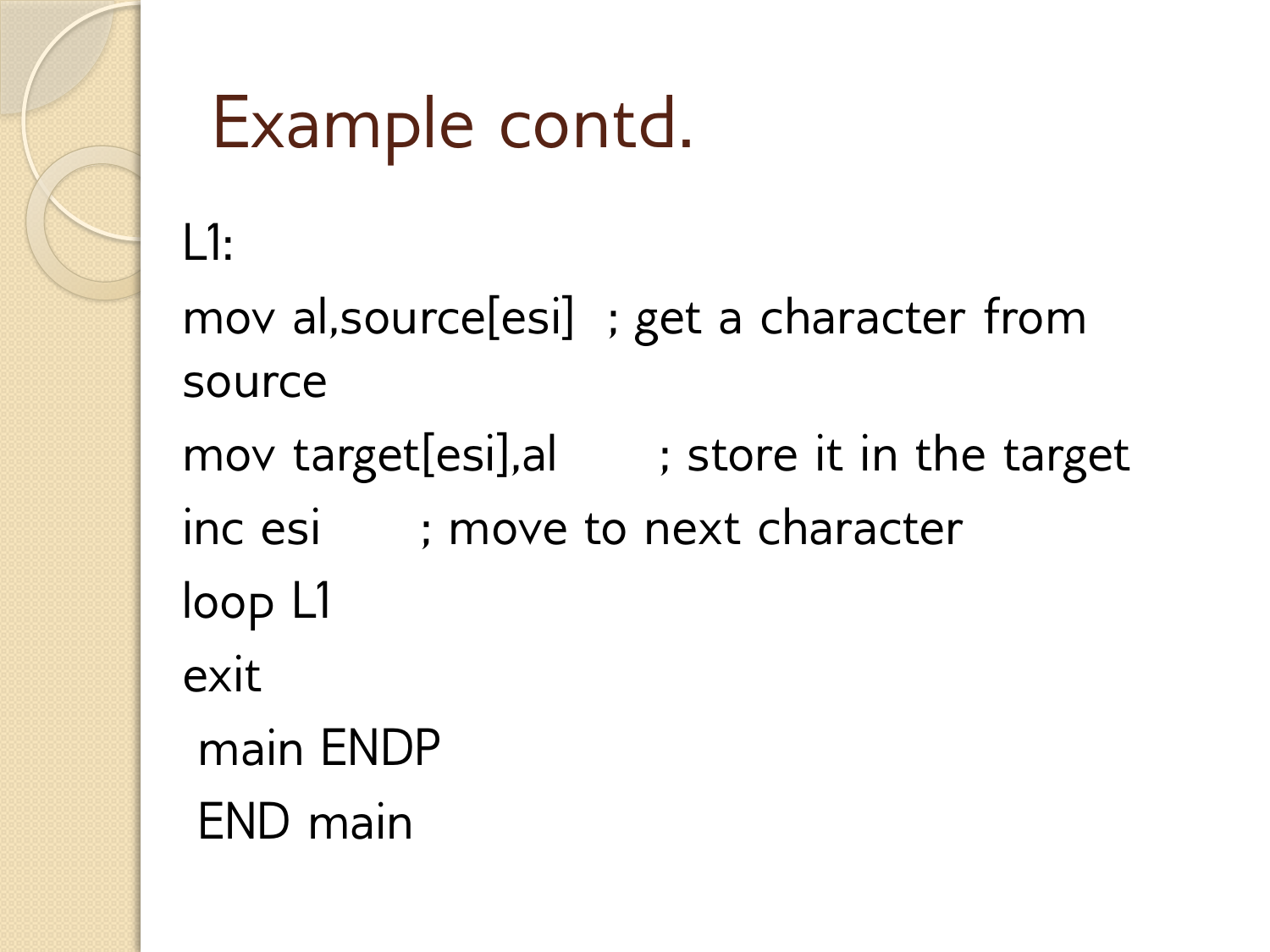

# Example contd.
L1:
mov al,source[esi]  ; get a character from     source
mov target[esi],al 	; store it in the target
inc esi 		; move to next character
loop L1
exit
 main ENDP
 END main